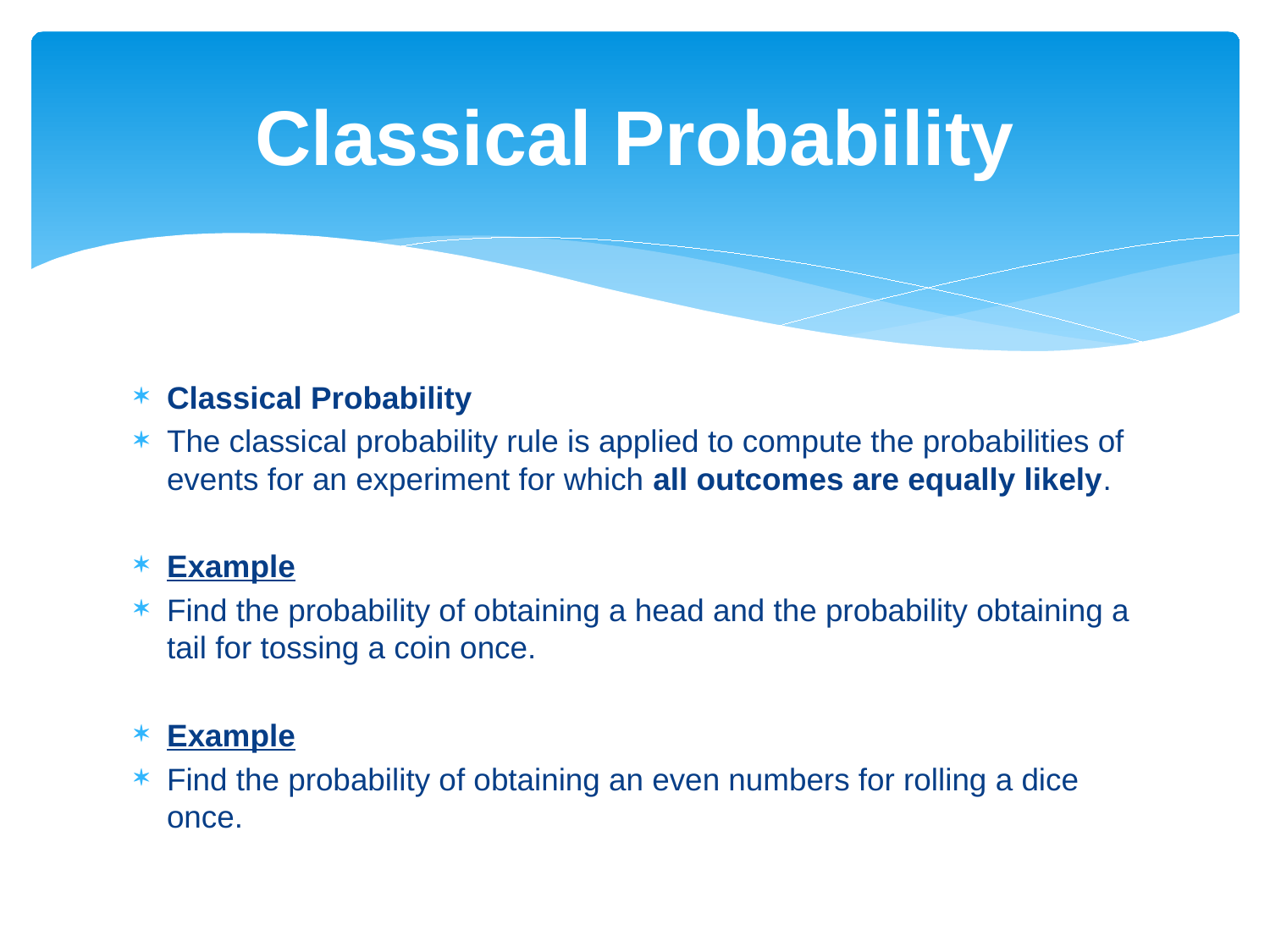

# Classical Probability
Classical Probability
The classical probability rule is applied to compute the probabilities of events for an experiment for which all outcomes are equally likely.

Example
Find the probability of obtaining a head and the probability obtaining a tail for tossing a coin once.

Example
Find the probability of obtaining an even numbers for rolling a dice once.